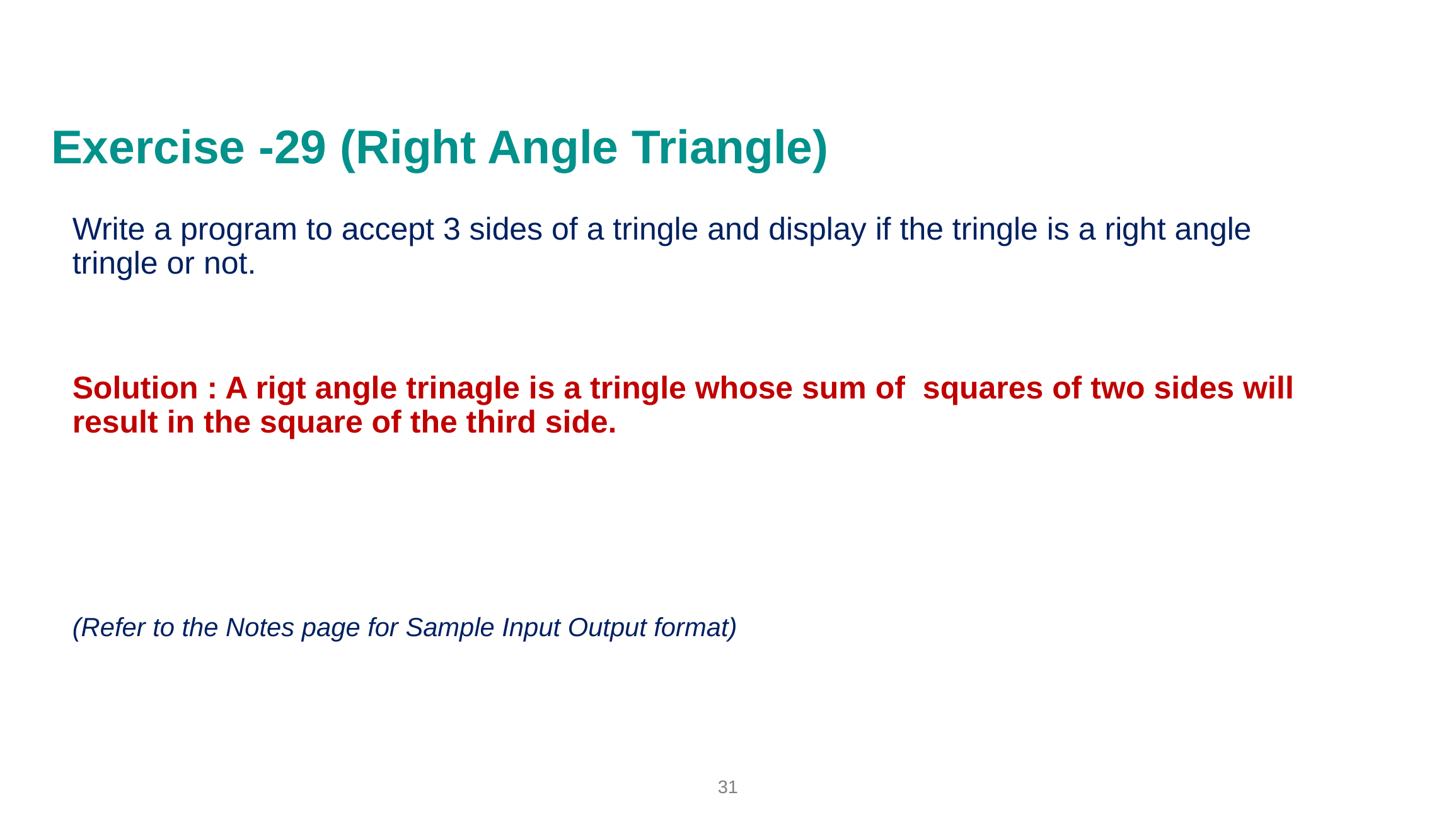

# Exercise -29 (Right Angle Triangle)
Write a program to accept 3 sides of a tringle and display if the tringle is a right angle tringle or not.

Solution : A rigt angle trinagle is a tringle whose sum of  squares of two sides will result in the square of the third side.

(Refer to the Notes page for Sample Input Output format)